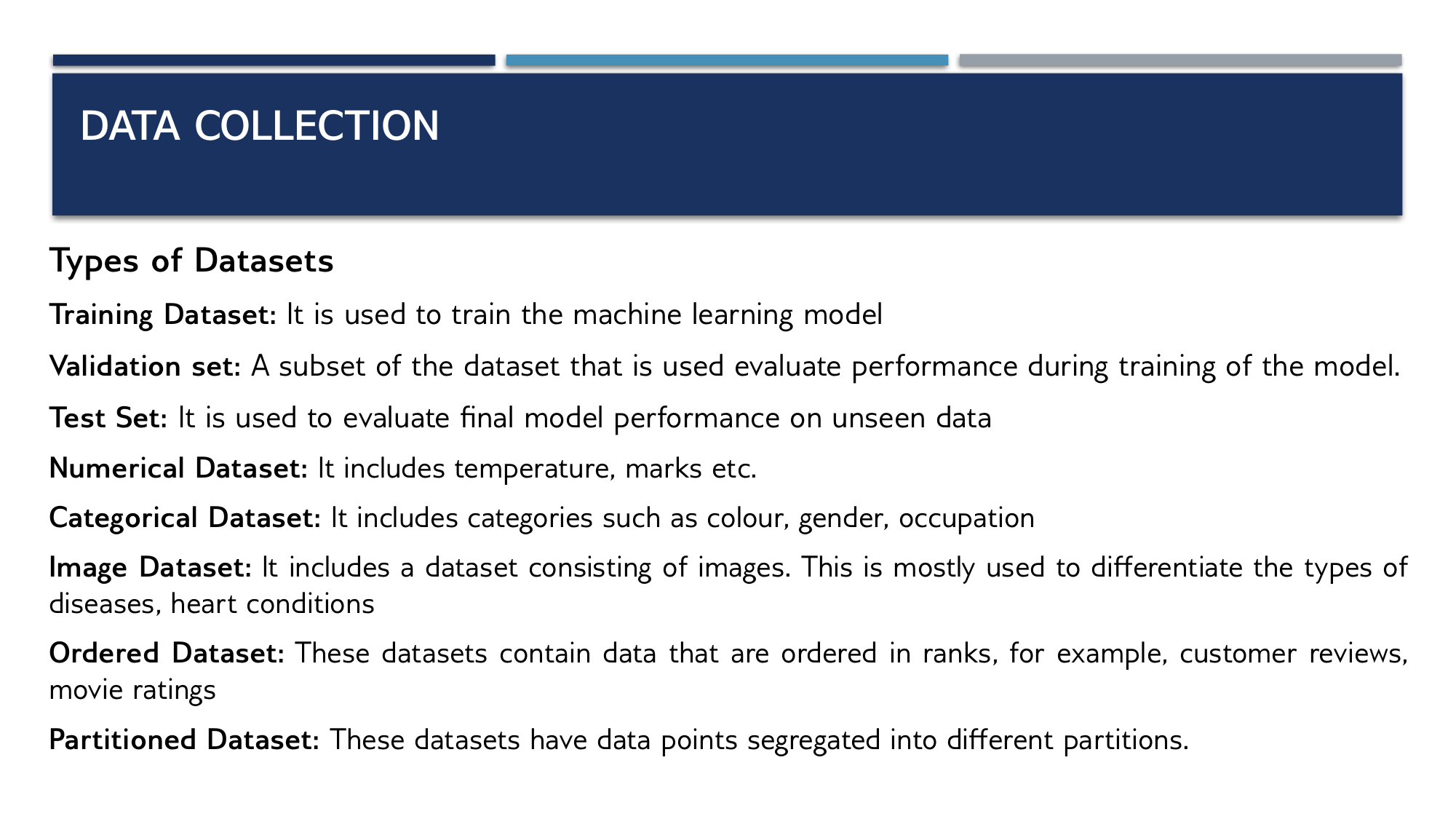

# Data Collection
Types of Datasets
Training Dataset: It is used to train the machine learning model
Validation set: A subset of the dataset that is used evaluate performance during training of the model.
Test Set: It is used to evaluate final model performance on unseen data
Numerical Dataset: It includes temperature, marks etc.
Categorical Dataset: It includes categories such as colour, gender, occupation
Image Dataset: It includes a dataset consisting of images. This is mostly used to differentiate the types of diseases, heart conditions
Ordered Dataset: These datasets contain data that are ordered in ranks, for example, customer reviews, movie ratings
Partitioned Dataset: These datasets have data points segregated into different partitions.